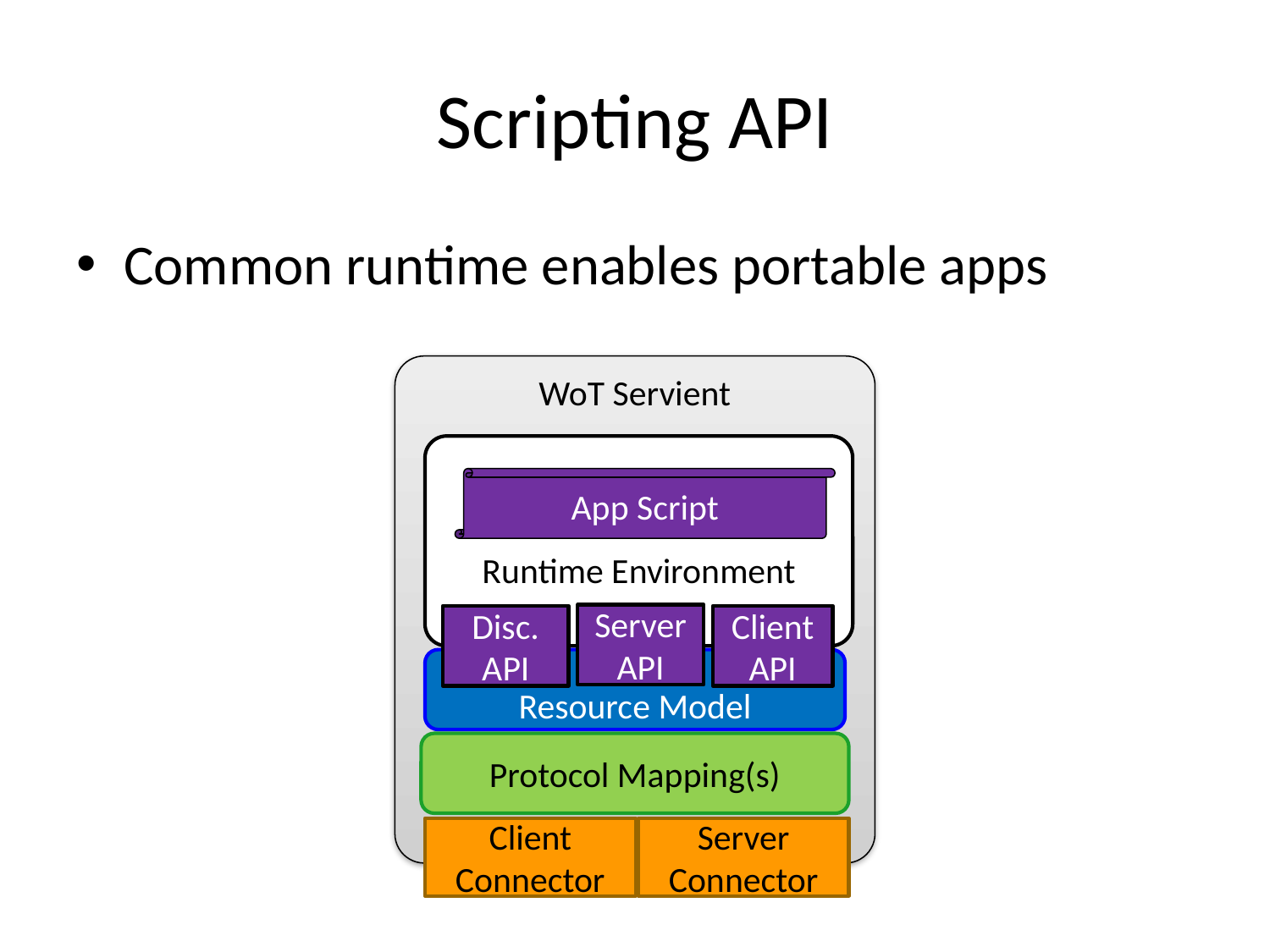

# Scripting API
Common runtime enables portable apps
WoT Servient
Runtime Environment

App Script
Server
API
Disc.
API
Client
API
Resource Model
Protocol Mapping(s)
Client
Connector
Server
Connector